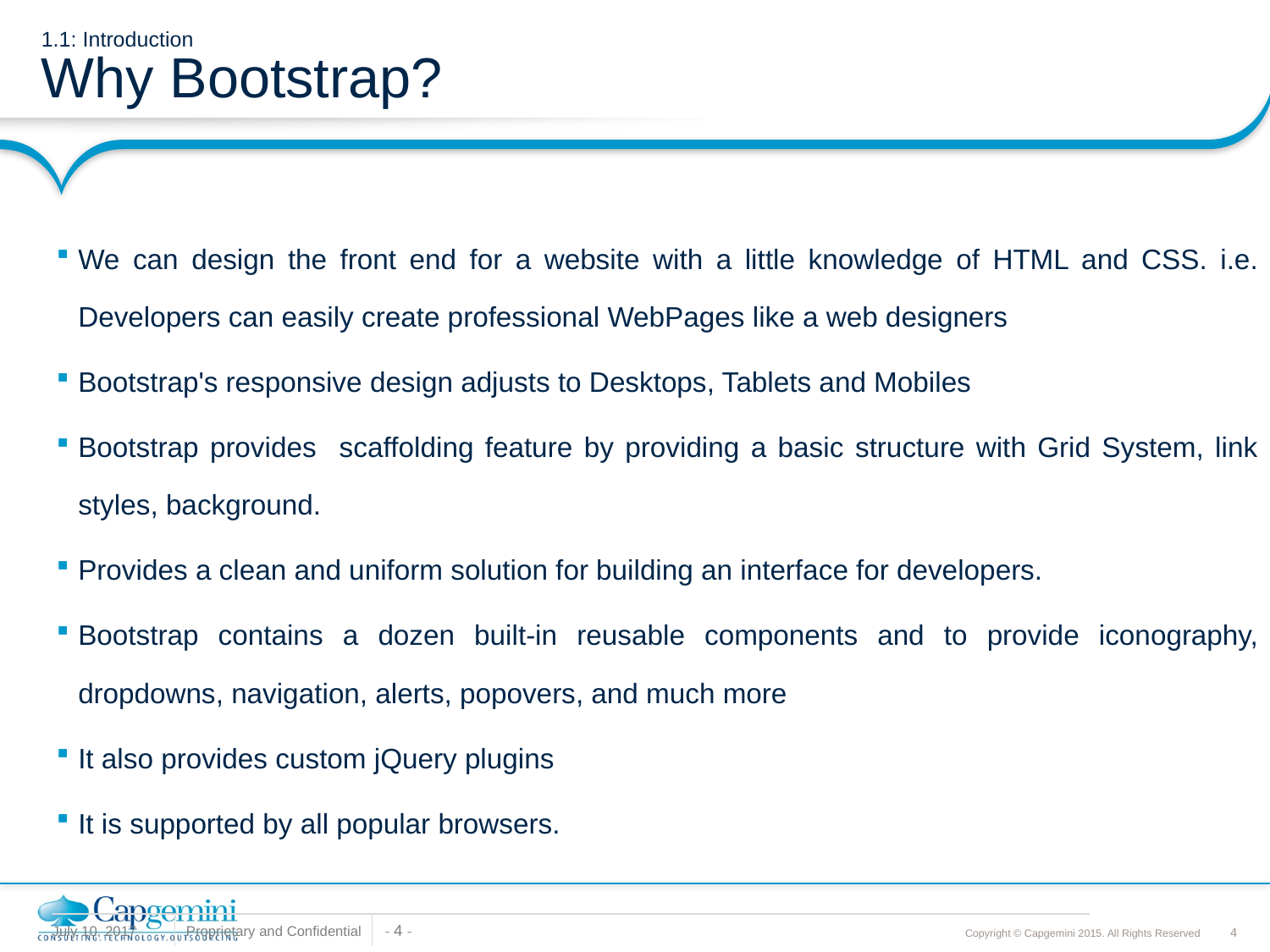

# 1.1: Introduction Why Bootstrap?
We can design the front end for a website with a little knowledge of HTML and CSS. i.e. Developers can easily create professional WebPages like a web designers
Bootstrap's responsive design adjusts to Desktops, Tablets and Mobiles
Bootstrap provides  scaffolding feature by providing a basic structure with Grid System, link styles, background.
Provides a clean and uniform solution for building an interface for developers.
Bootstrap contains a dozen built-in reusable components and to provide iconography, dropdowns, navigation, alerts, popovers, and much more
It also provides custom jQuery plugins
It is supported by all popular browsers.